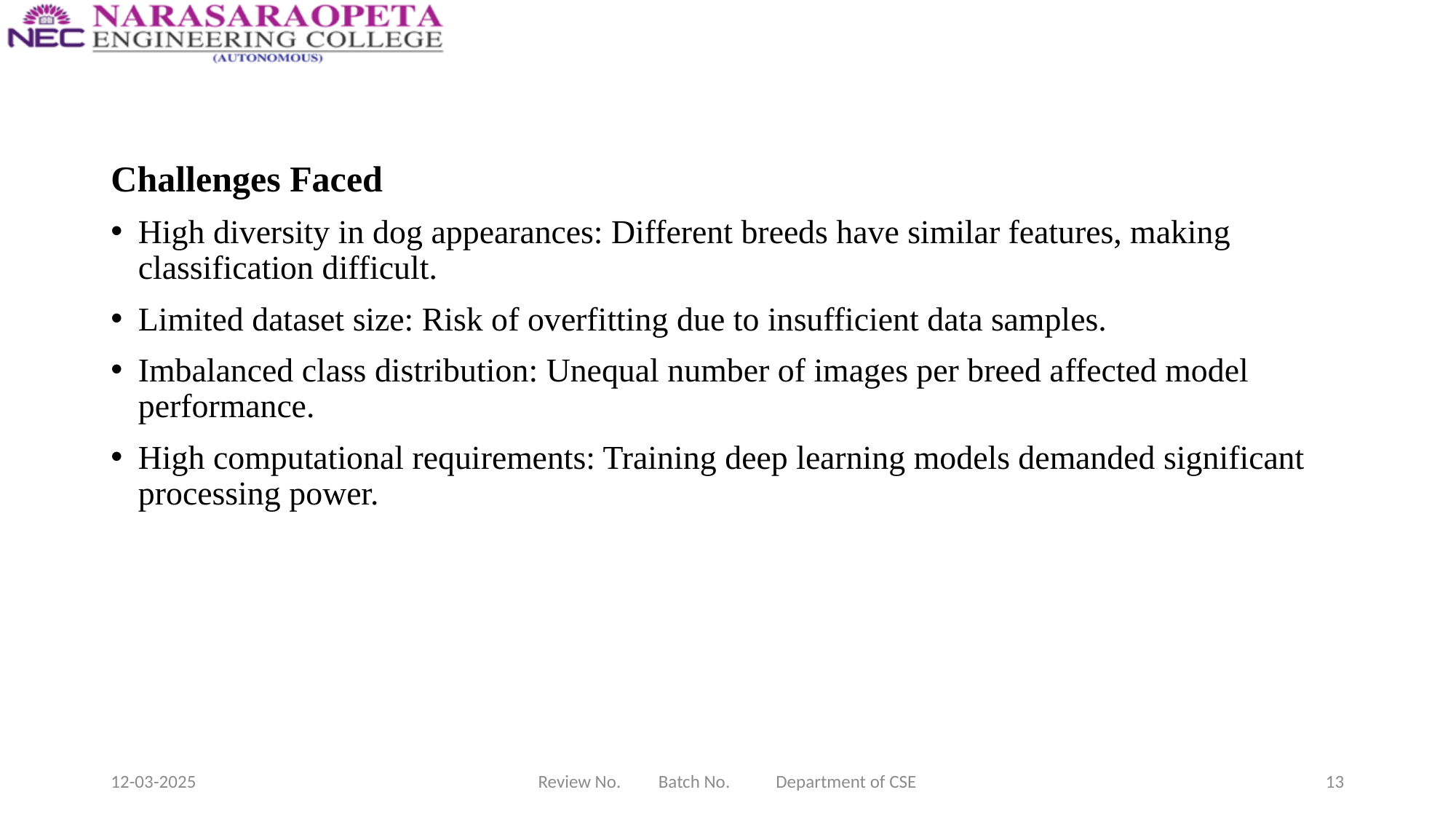

Challenges Faced
High diversity in dog appearances: Different breeds have similar features, making classification difficult.
Limited dataset size: Risk of overfitting due to insufficient data samples.
Imbalanced class distribution: Unequal number of images per breed affected model performance.
High computational requirements: Training deep learning models demanded significant processing power.
12-03-2025
Review No.         Batch No.           Department of CSE
13